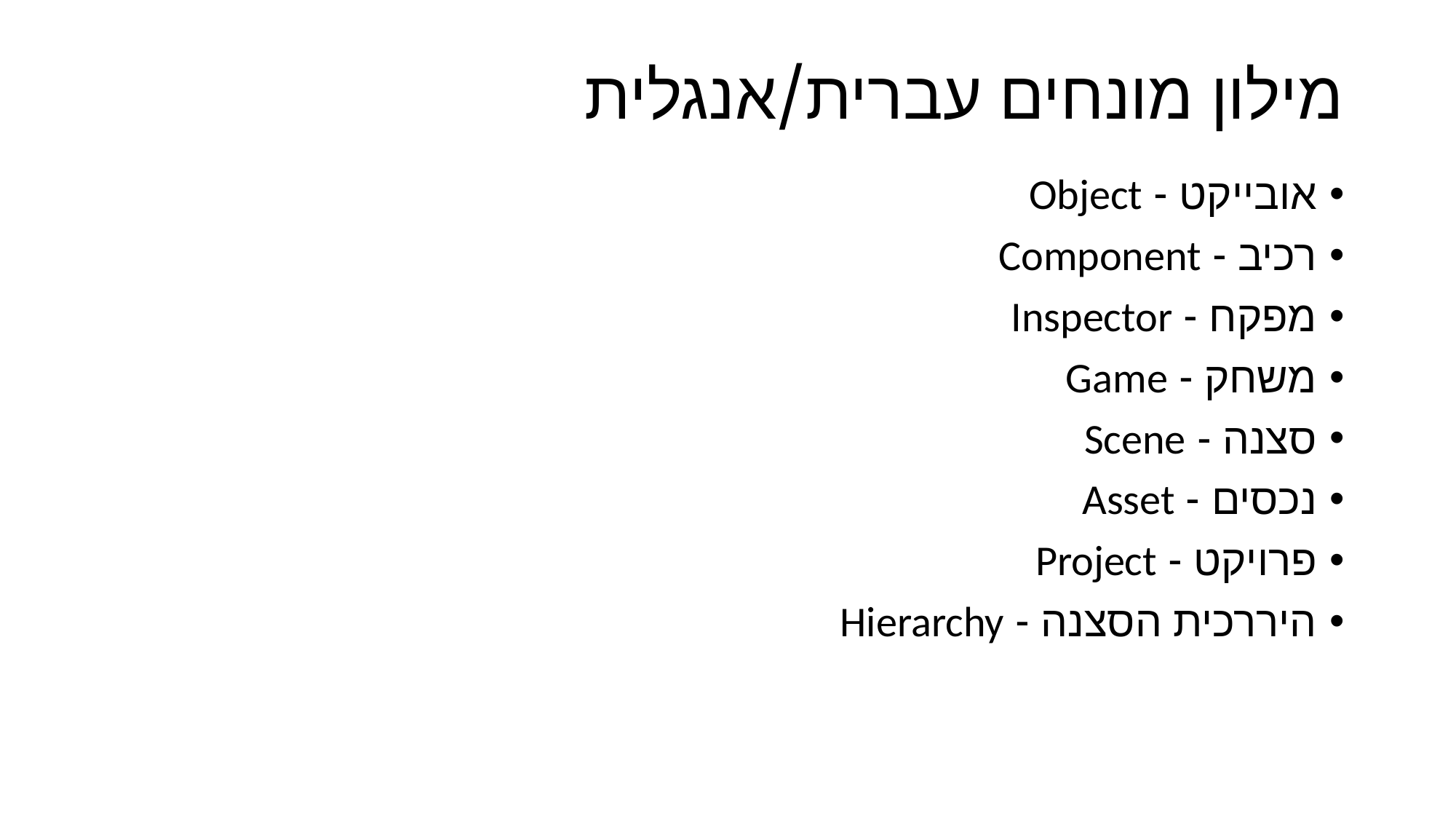

# מילון מונחים עברית/אנגלית
אובייקט - Object
רכיב - Component
מפקח - Inspector
משחק - Game
סצנה - Scene
נכסים - Asset
פרויקט - Project
היררכית הסצנה - Hierarchy